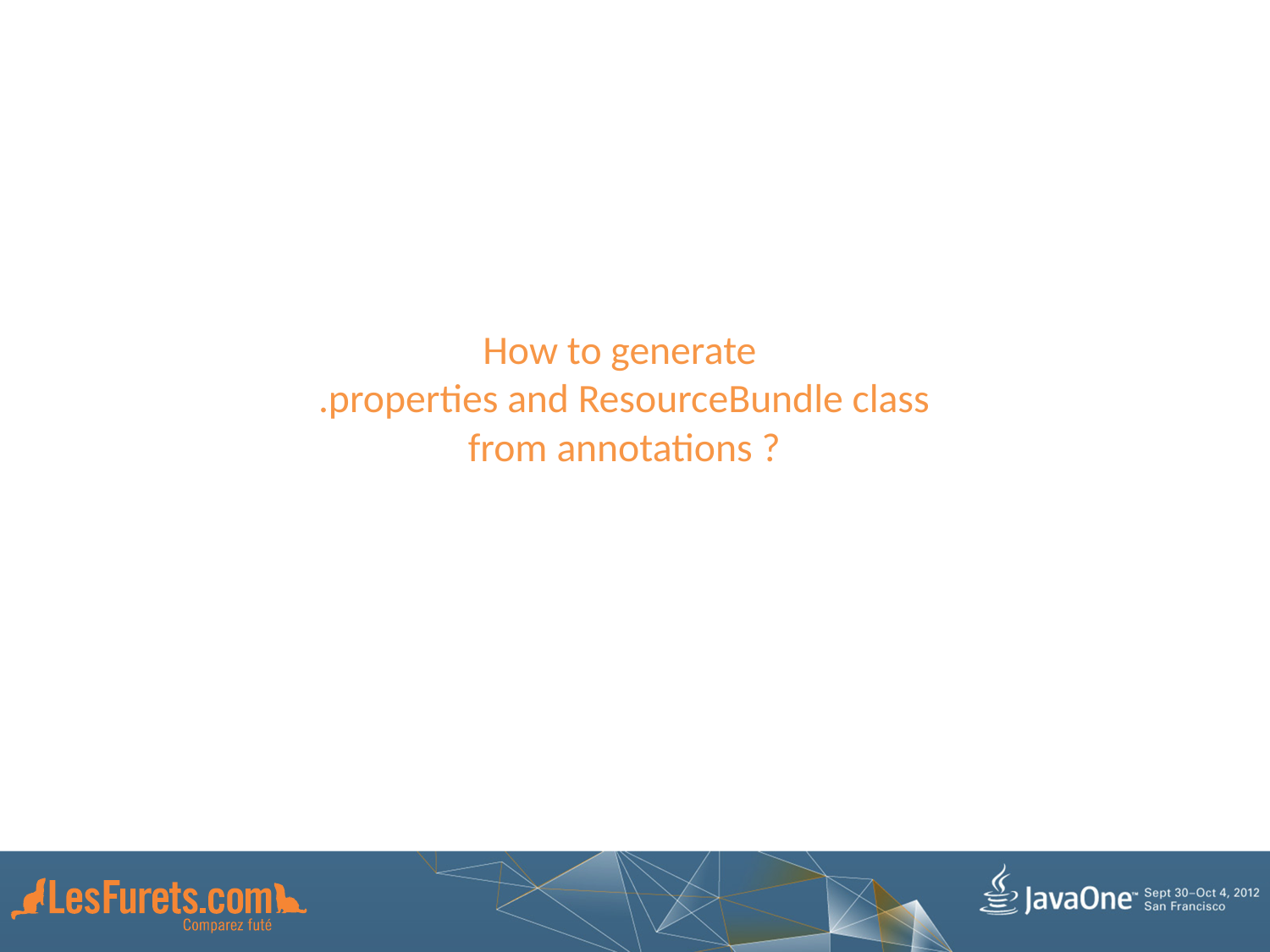

# How to generate .properties and ResourceBundle class from annotations ?